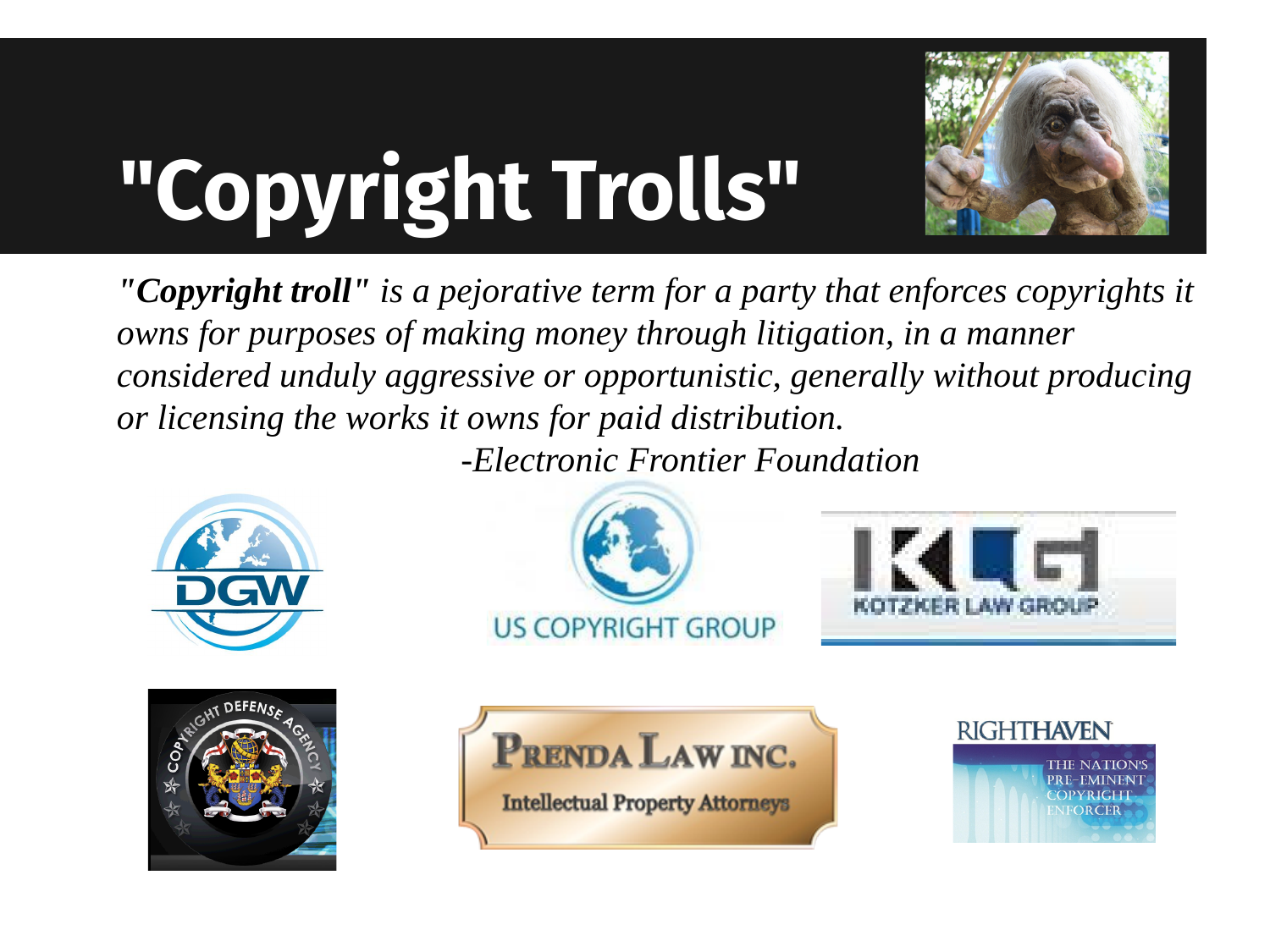

# "Copyright Trolls"

"Copyright troll" is a pejorative term for a party that enforces copyrights it owns for purposes of making money through litigation, in a manner considered unduly aggressive or opportunistic, generally without producing or licensing the works it owns for paid distribution.
   -Electronic Frontier Foundation